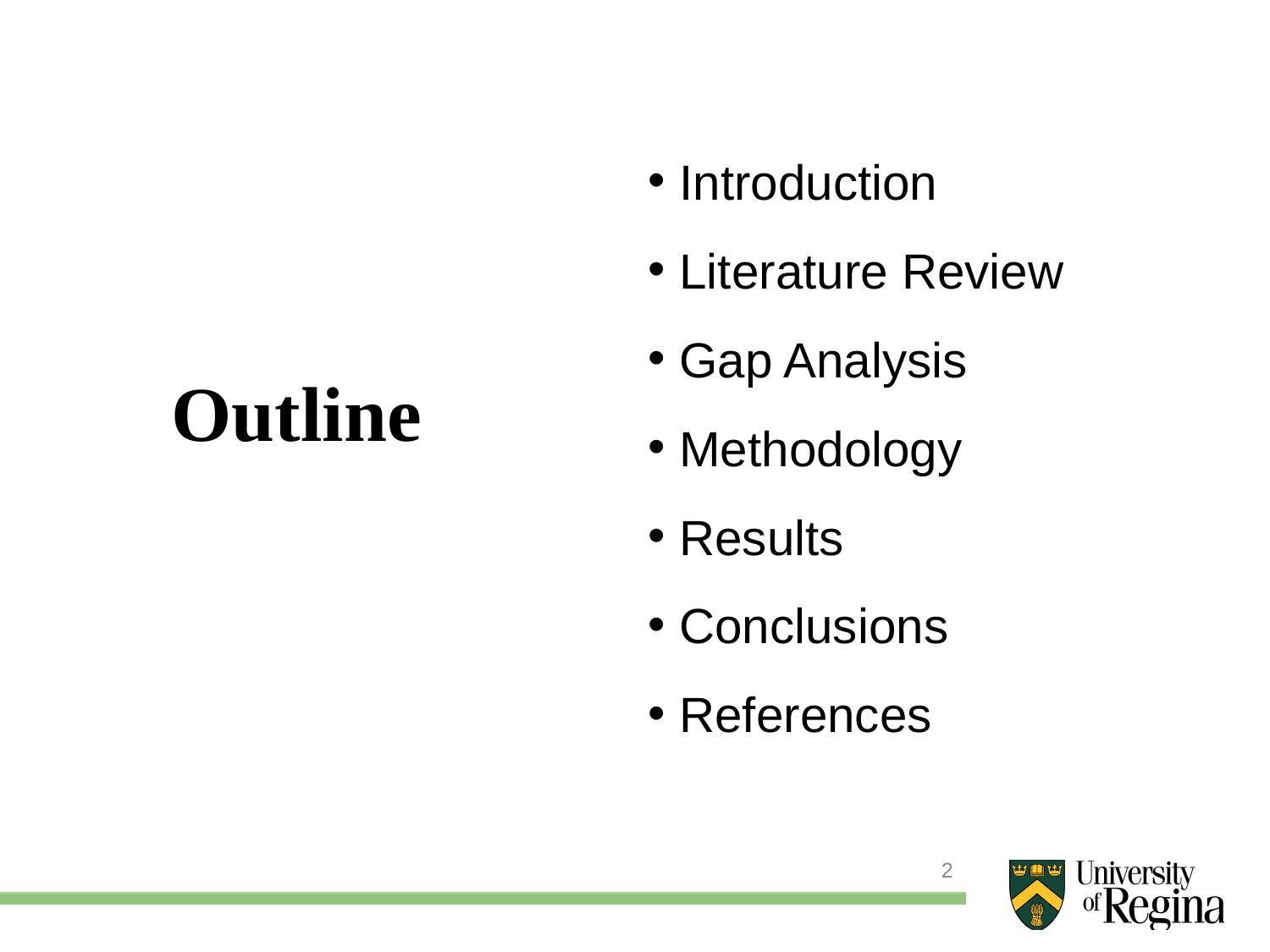

Introduction
 Literature Review
 Gap Analysis
 Methodology
 Results
 Conclusions
 References
Outline
2